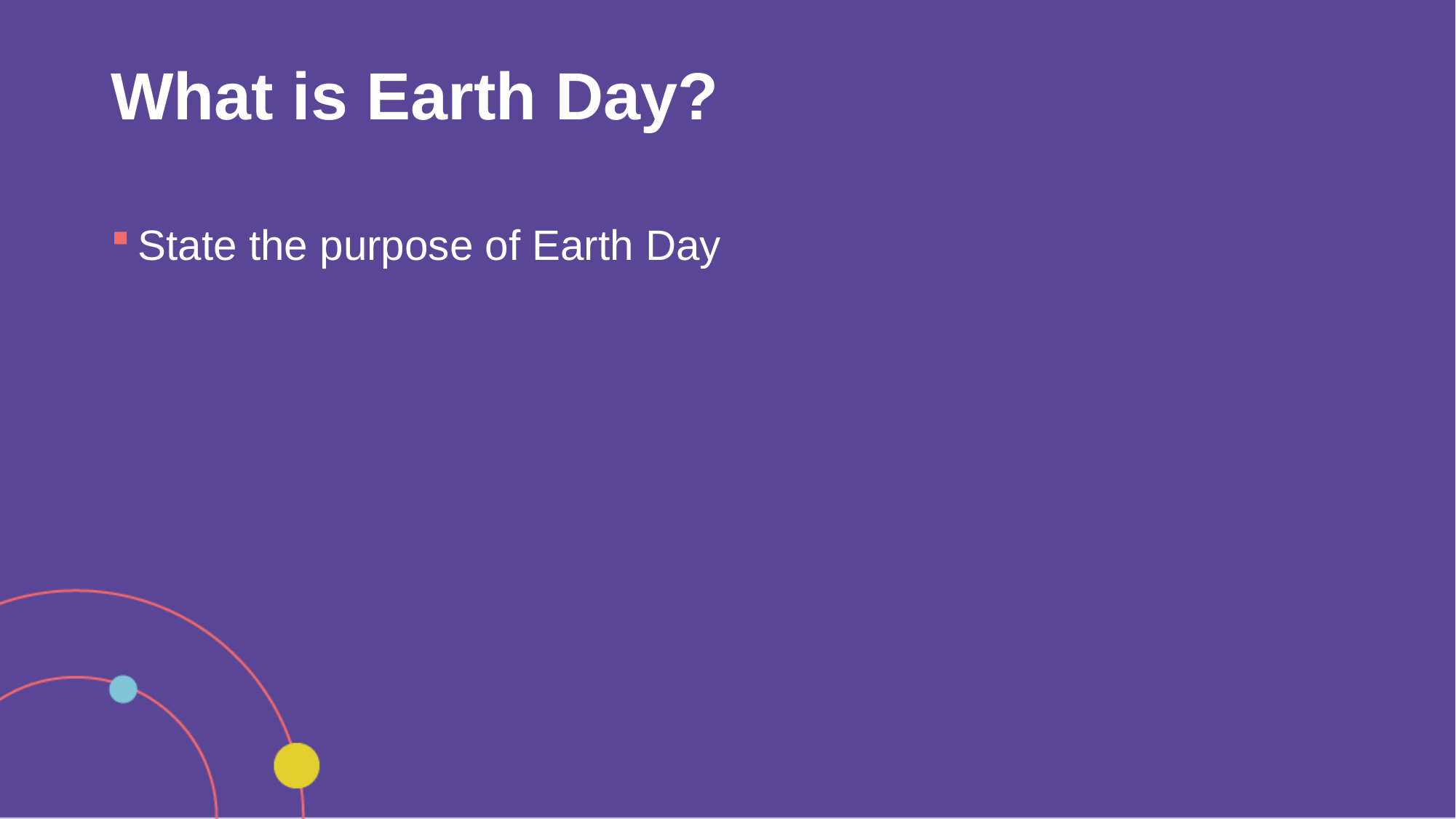

# What is Earth Day?
State the purpose of Earth Day